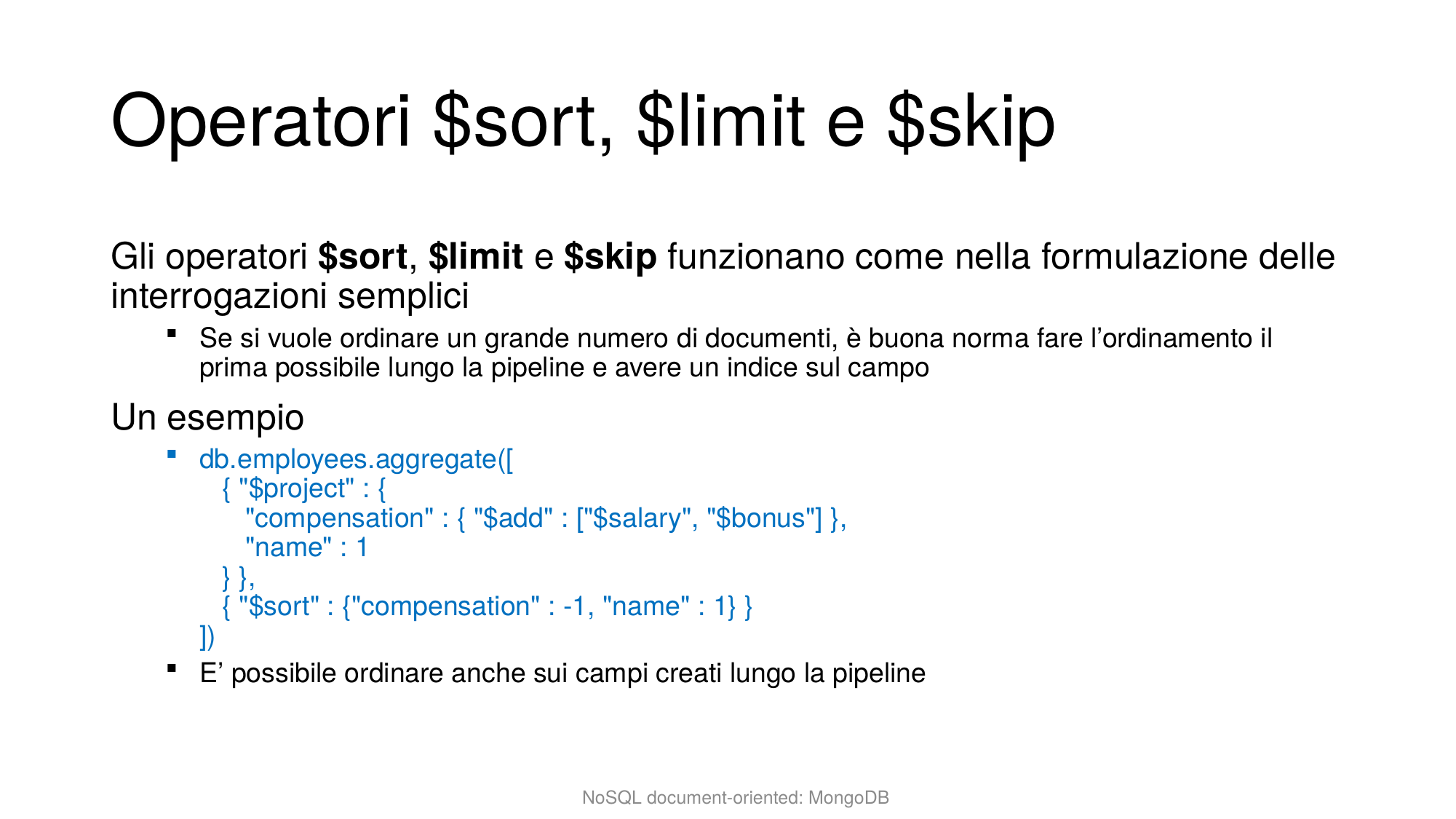

# Operatori $sort, $limit e $skip
Gli operatori $sort, $limit e $skip funzionano come nella formulazione delle interrogazioni semplici
Se si vuole ordinare un grande numero di documenti, è buona norma fare l’ordinamento il prima possibile lungo la pipeline e avere un indice sul campo
Un esempio
db.employees.aggregate([
   { "$project" : {
      "compensation" : { "$add" : ["$salary", "$bonus"] },
      "name" : 1
   } },
   { "$sort" : {"compensation" : -1, "name" : 1} }
])
E’ possibile ordinare anche sui campi creati lungo la pipeline